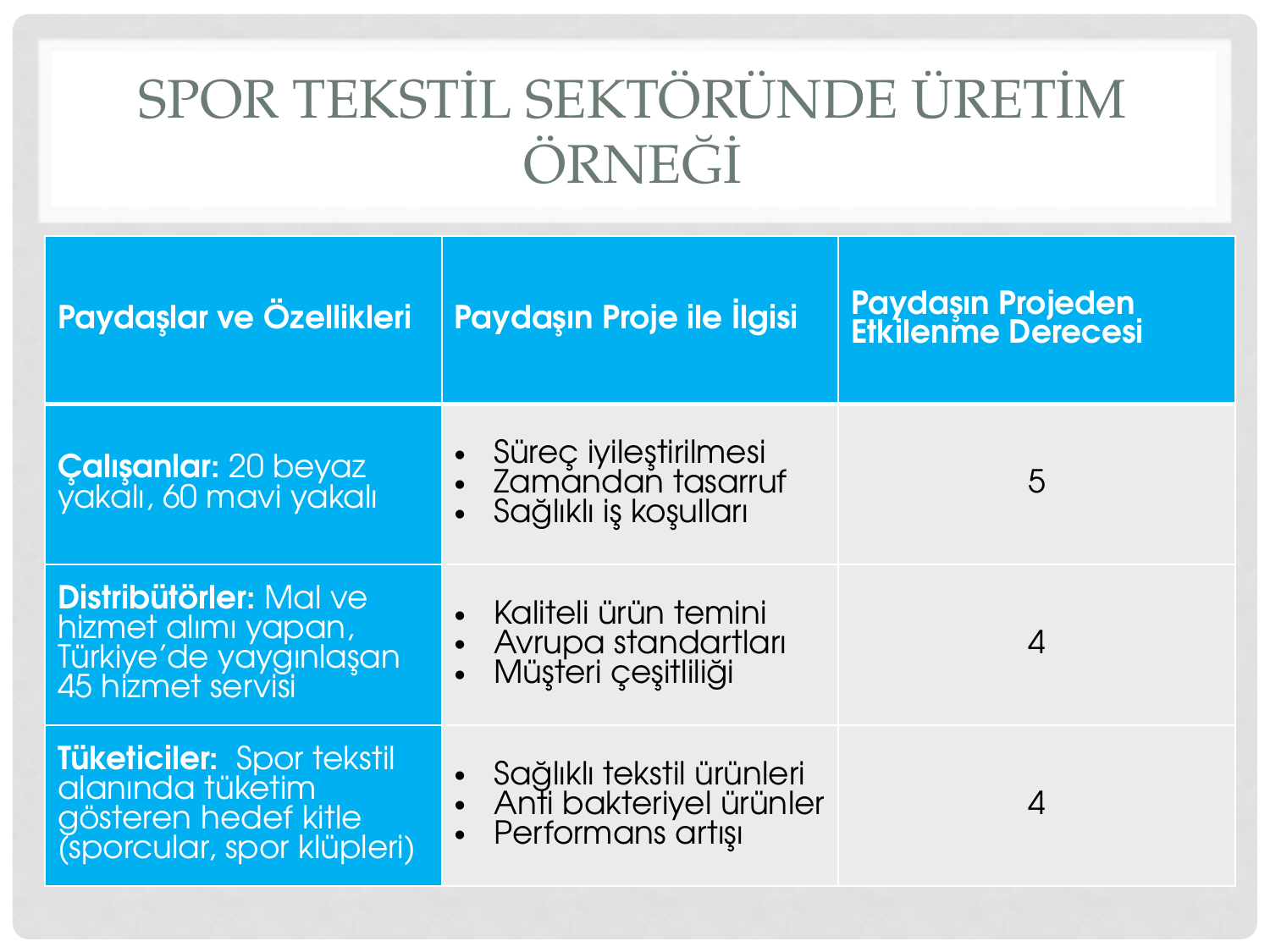

# Spor tekstİL sektöründe üretim örneĞİ
| Paydaşlar ve Özellikleri | Paydaşın Proje ile İlgisi | Paydaşın Projeden Etkilenme Derecesi |
| --- | --- | --- |
| Çalışanlar: 20 beyaz yakalı, 60 mavi yakalı | Süreç iyileştirilmesi Zamandan tasarruf Sağlıklı iş koşulları | 5 |
| Distribütörler: Mal ve hizmet alımı yapan, Türkiye’de yaygınlaşan 45 hizmet servisi | Kaliteli ürün temini Avrupa standartları Müşteri çeşitliliği | 4 |
| Tüketiciler: Spor tekstil alanında tüketim gösteren hedef kitle (sporcular, spor klüpleri) | Sağlıklı tekstil ürünleri Anti bakteriyel ürünler Performans artışı | 4 |